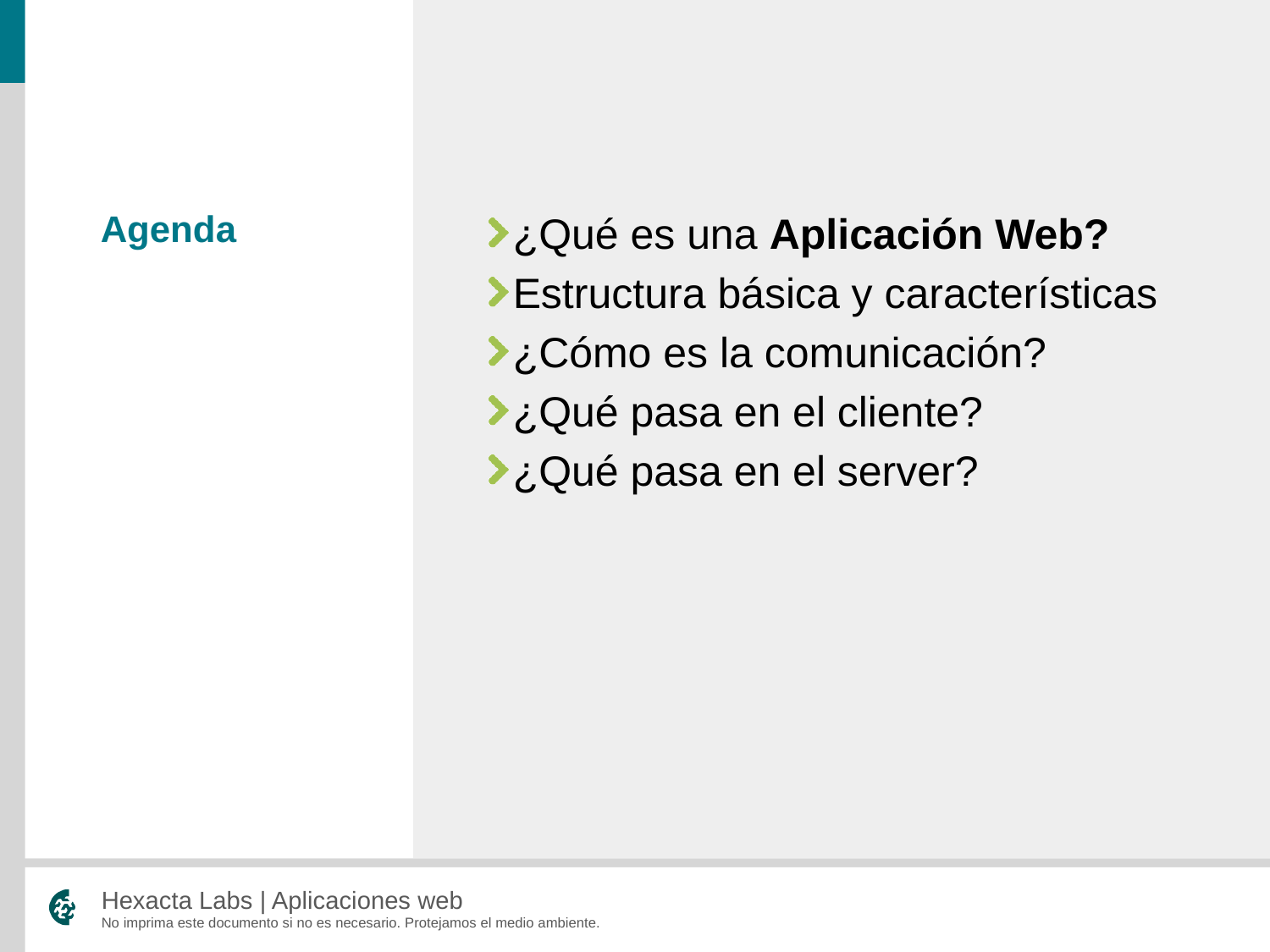

¿Qué es una Aplicación Web?
Estructura básica y características
¿Cómo es la comunicación?
¿Qué pasa en el cliente?
¿Qué pasa en el server?